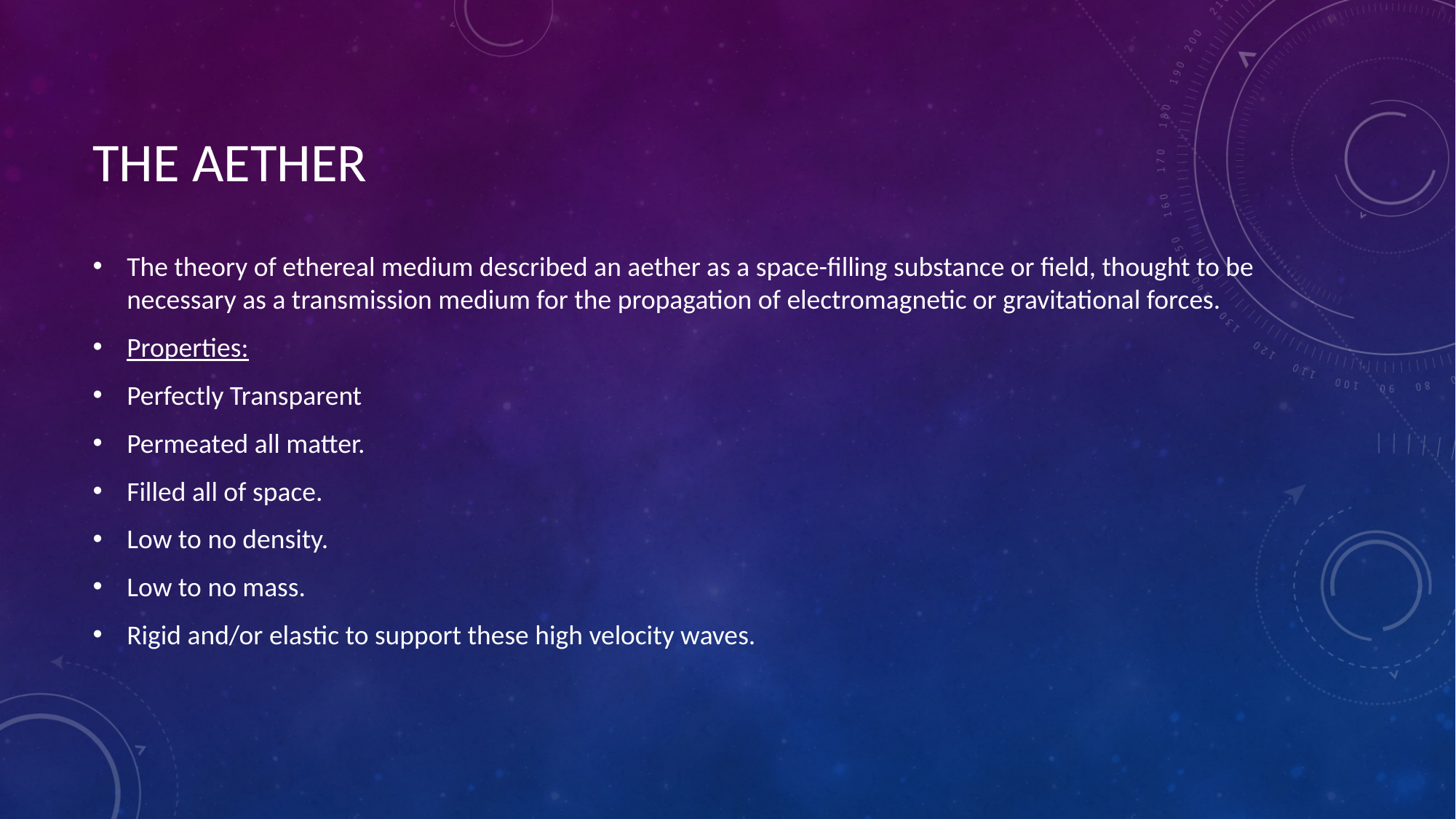

# The Aether
The theory of ethereal medium described an aether as a space-filling substance or field, thought to be necessary as a transmission medium for the propagation of electromagnetic or gravitational forces.
Properties:
Perfectly Transparent
Permeated all matter.
Filled all of space.
Low to no density.
Low to no mass.
Rigid and/or elastic to support these high velocity waves.